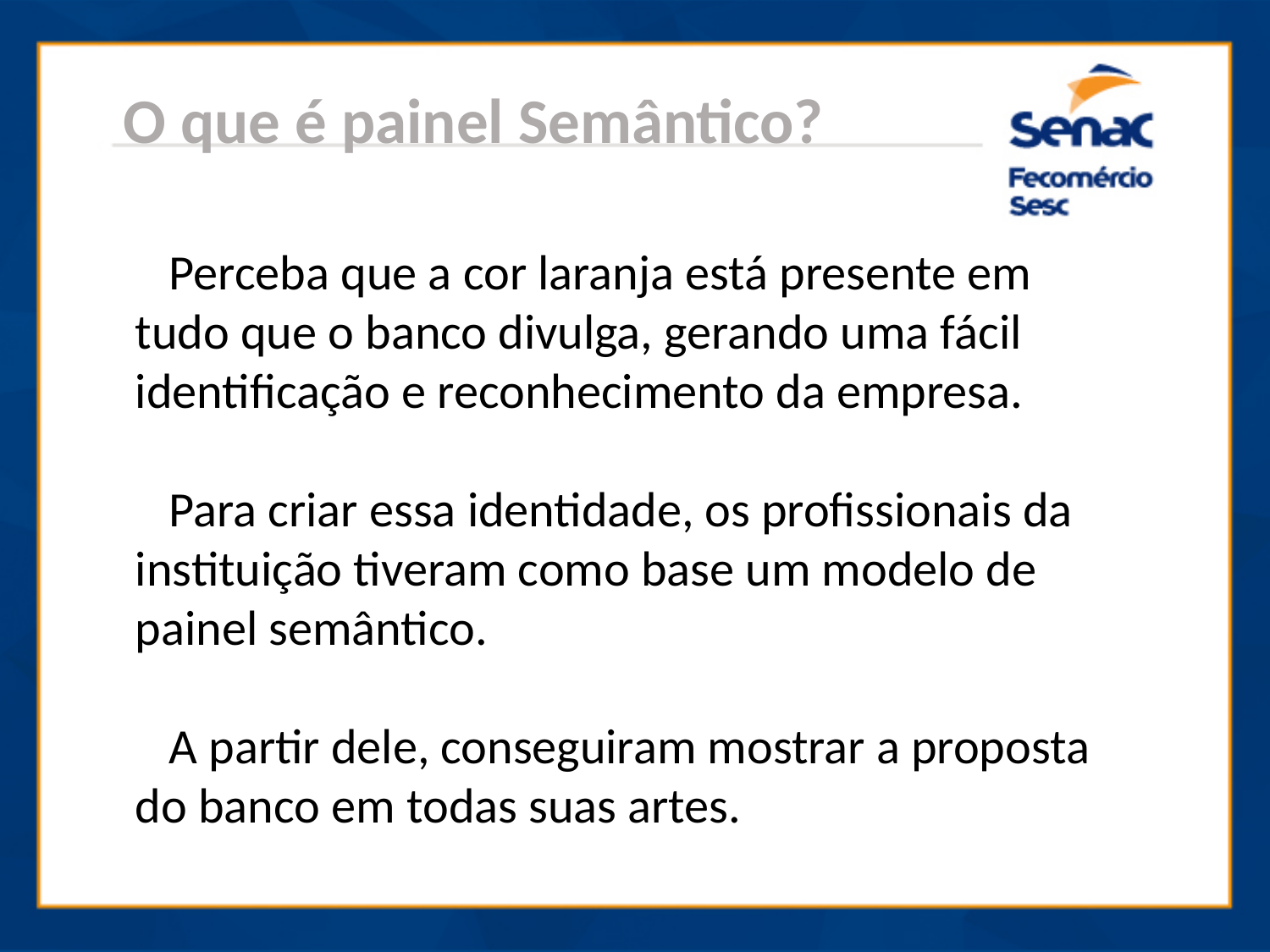

O que é painel Semântico?
   Perceba que a cor laranja está presente em tudo que o banco divulga, gerando uma fácil identificação e reconhecimento da empresa.

   Para criar essa identidade, os profissionais da instituição tiveram como base um modelo de painel semântico.

   A partir dele, conseguiram mostrar a proposta do banco em todas suas artes.